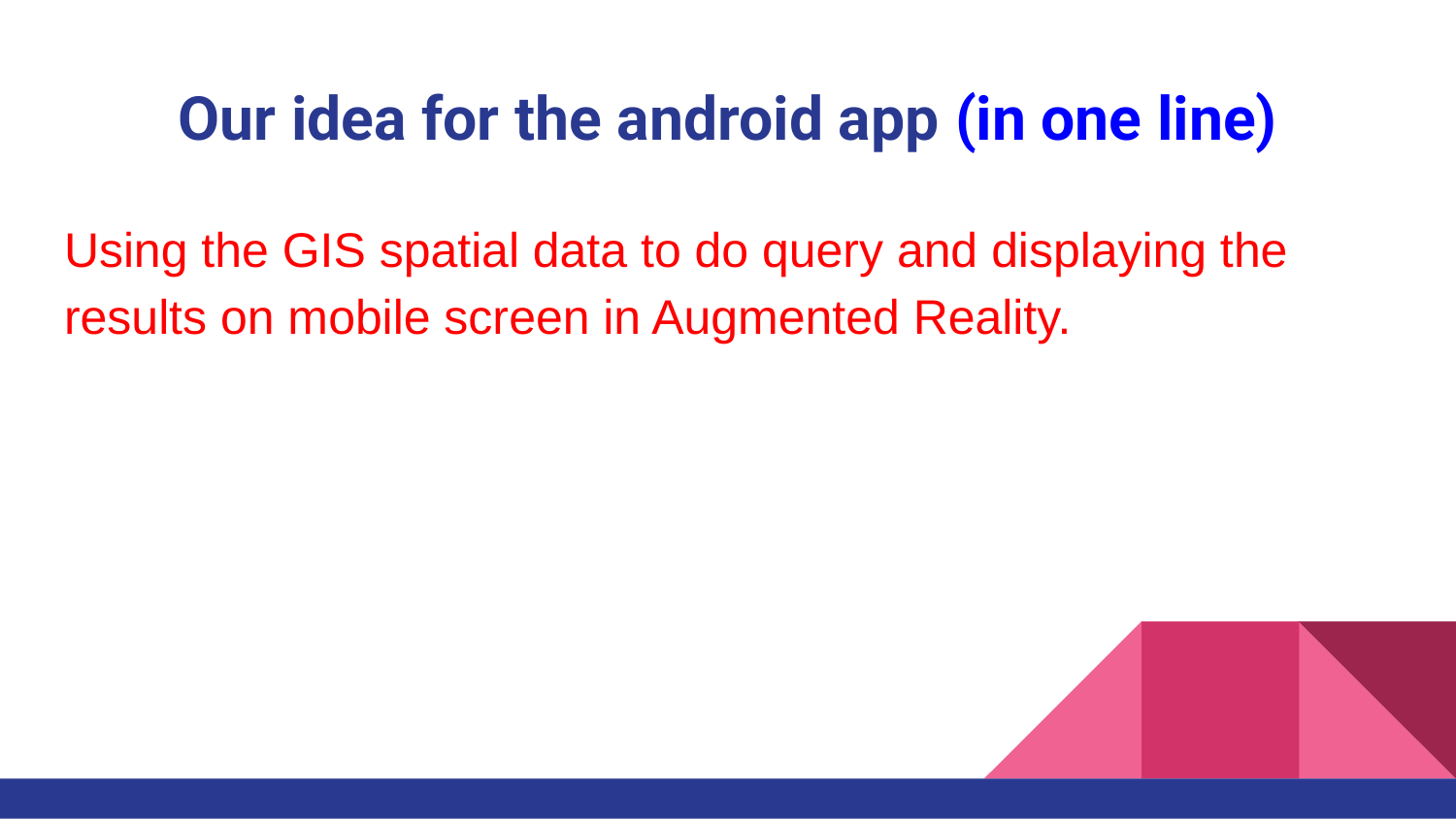

# Our idea for the android app (in one line)
Using the GIS spatial data to do query and displaying the results on mobile screen in Augmented Reality.